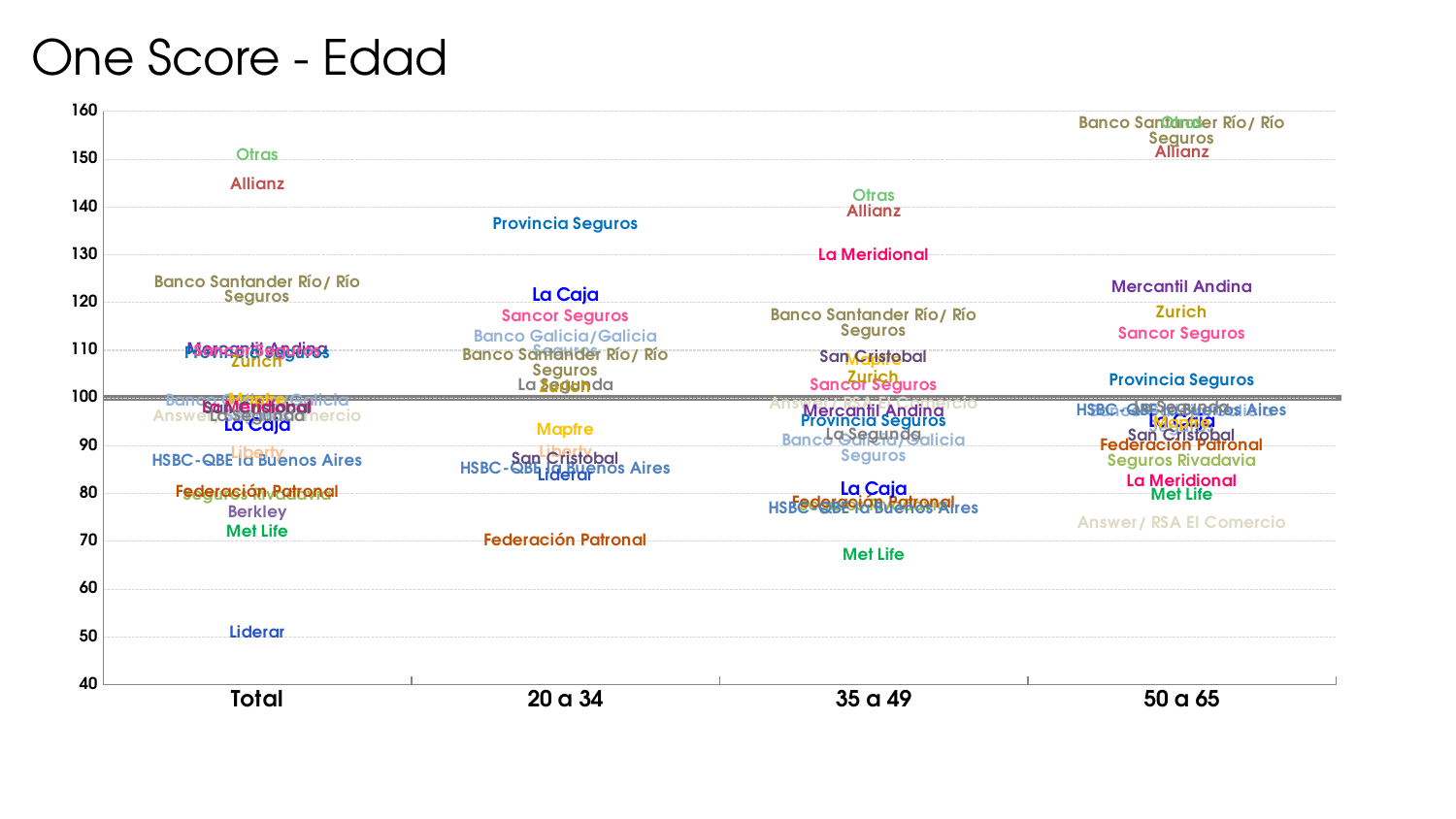

# One Score - Edad

### Chart

| Category | ACE | Allianz | Answer/ RSA El Comercio | Berkley | Seguros Rivadavia | Federación Patronal | Banco Galicia/Galicia Seguros | Generali | HSBC-QBE la Buenos Aires | La Caja | Liderar | Liberty | Mapfre | Met Life | Mercantil Andina | La Meridional | Provincia Seguros | San Cristobal | Sancor Seguros | Banco Santander Río/ Río Seguros | La Segunda | Zurich | Productores en general | Otras |
|---|---|---|---|---|---|---|---|---|---|---|---|---|---|---|---|---|---|---|---|---|---|---|---|---|
| Total | 0.0 | 144.57178320570893 | 96.07083068014938 | 75.89549708222803 | 79.53236797470728 | 80.082021128509 | 97.69653272475725 | 0.0 | 86.76852517048782 | 94.11855445325575 | 50.78397963716682 | 88.26306203695876 | 99.45930879206614 | 71.93664823460036 | 109.9810044788397 | 97.91406390106424 | 109.2475846210091 | 97.58974827075218 | 109.61302168471055 | 122.5224478997578 | 95.94497956715959 | 107.36474075897573 | 0.0 | 150.611152669604 |
| 20 a 34 | 0.0 | 0.0 | 0.0 | 0.0 | 0.0 | 70.1253060989763 | 111.15849476846064 | 0.0 | 84.99599112804458 | 121.34570245728813 | 83.58149312656003 | 88.4306456388194 | 93.22495701712838 | 0.0 | 0.0 | 0.0 | 136.17675951849745 | 86.98949991915792 | 116.98807744044335 | 107.21074364450631 | 102.61742098614263 | 102.06888237720715 | 0.0 | 167.45665723042865 |
| 35 a 49 | 0.0 | 138.9475217631624 | 98.76728824950291 | 0.0 | 77.41470834696987 | 77.9388306829542 | 89.26749828669348 | 0.0 | 76.68085267225932 | 80.84983052654891 | 35.626566263998996 | 0.0 | 107.82086864488241 | 66.87975161847929 | 97.13166034261671 | 129.8111313781022 | 95.04452096874806 | 108.38451406551171 | 102.58461324564865 | 115.52793257124871 | 92.24844623724204 | 104.09313964072824 | 0.0 | 142.08064472992797 |
| 50 a 65 | 0.0 | 151.33119874918862 | 73.67640875238519 | 0.0 | 86.62938947191947 | 89.9450383989846 | 95.45290760434214 | 0.0 | 97.20890660972643 | 95.03398038797647 | 39.307156981127825 | 0.0 | 94.71401646525074 | 79.68748525120347 | 123.00450654670256 | 82.51638954057317 | 103.51274878127464 | 91.95032531625877 | 113.37299045301108 | 155.75184384150413 | 97.86999943104937 | 117.77905090059122 | 0.0 | 157.38181170561822 |